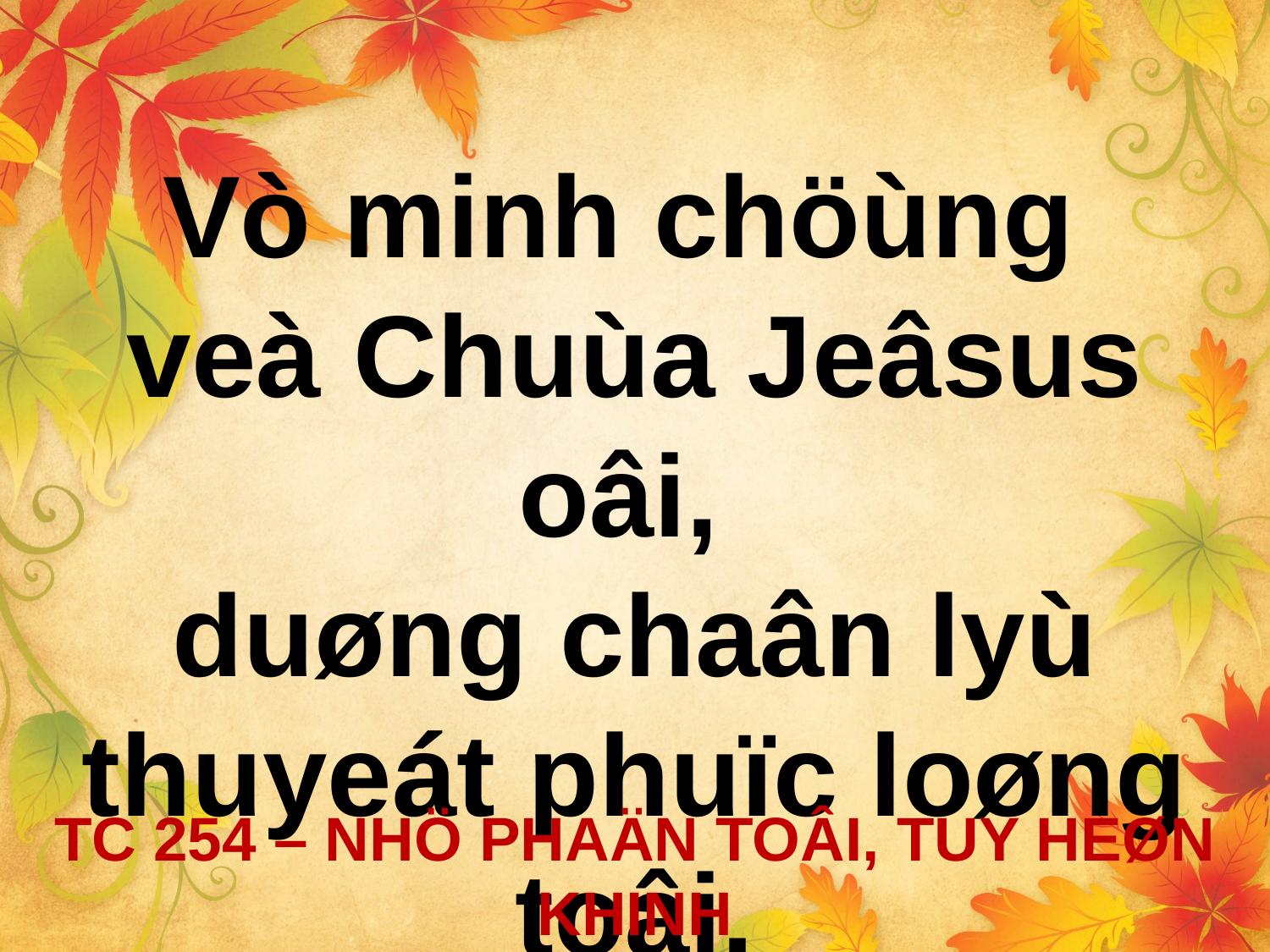

Vò minh chöùng
veà Chuùa Jeâsus oâi,
duøng chaân lyù thuyeát phuïc loøng toâi.
TC 254 – NHÖ PHAÄN TOÂI, TUY HEØN KHINH